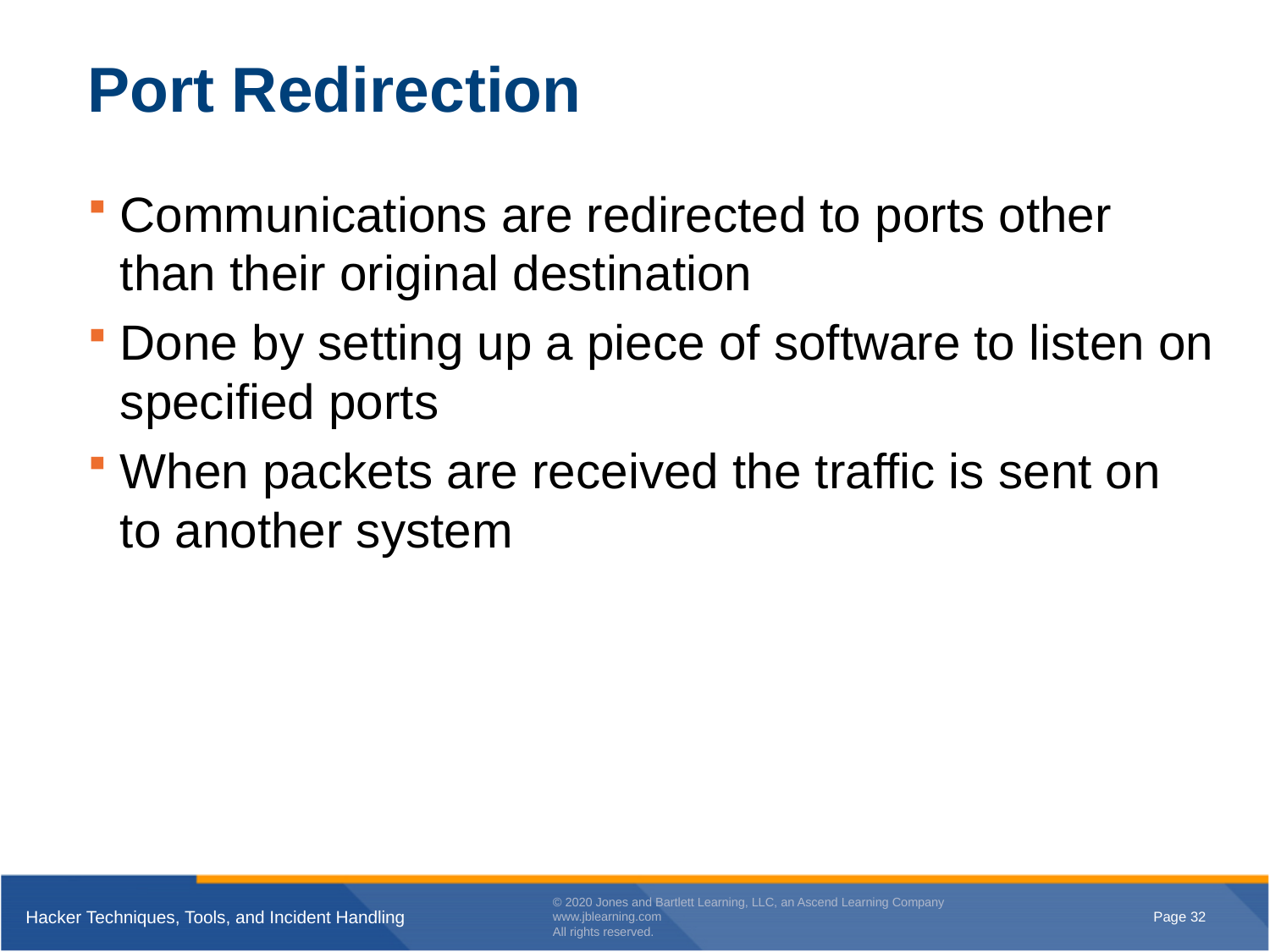

# Port Redirection
Communications are redirected to ports other than their original destination
Done by setting up a piece of software to listen on specified ports
When packets are received the traffic is sent on to another system